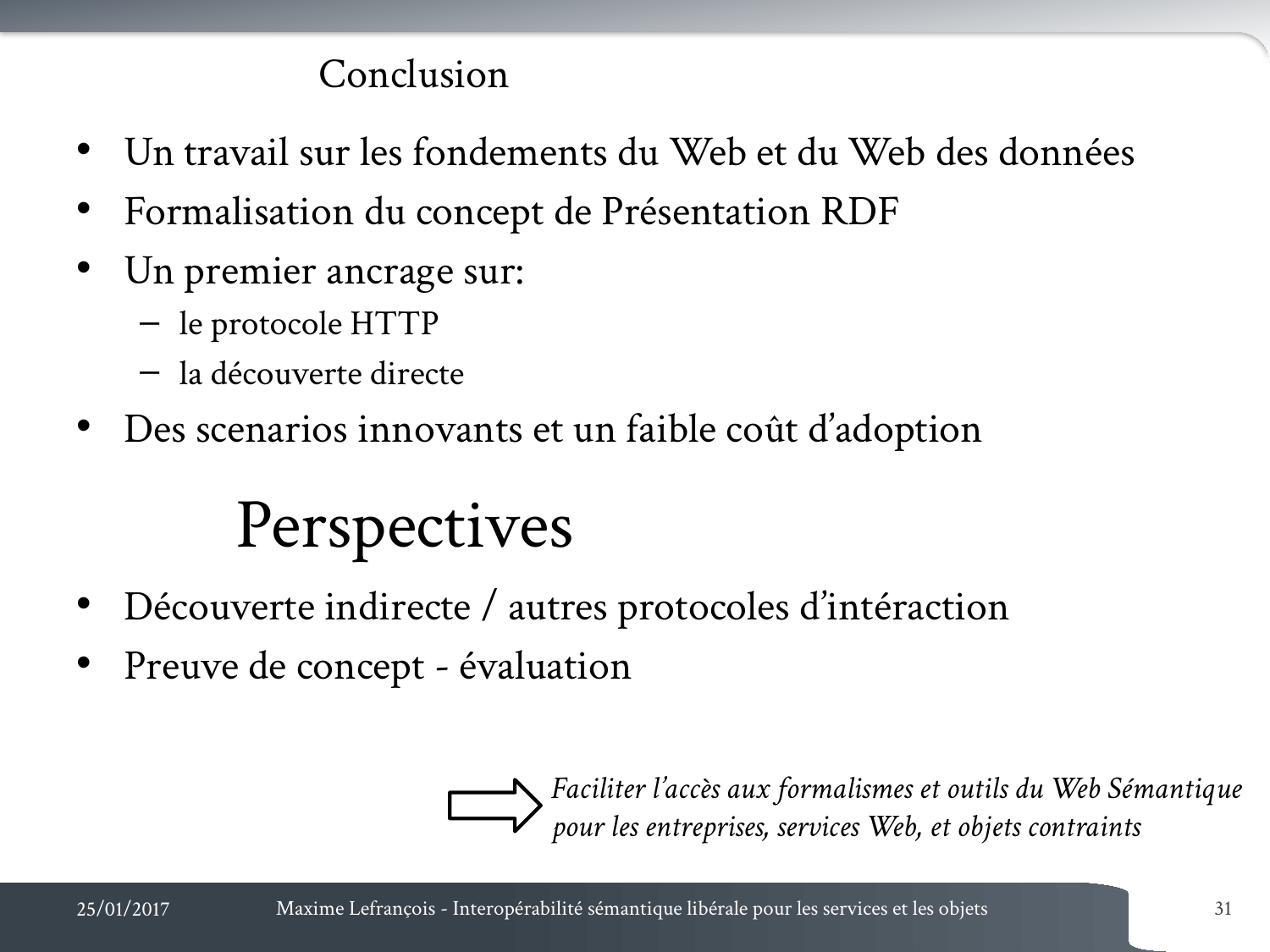

# Conclusion
Un travail sur les fondements du Web et du Web des données
Formalisation du concept de Présentation RDF
Un premier ancrage sur:
le protocole HTTP
la découverte directe
Des scenarios innovants et un faible coût d’adoption

Découverte indirecte / autres protocoles d’intéraction
Preuve de concept - évaluation
Perspectives
Faciliter l’accès aux formalismes et outils du Web Sémantique pour les entreprises, services Web, et objets contraints

25/01/2017
Maxime Lefrançois - Interopérabilité sémantique libérale pour les services et les objets
31